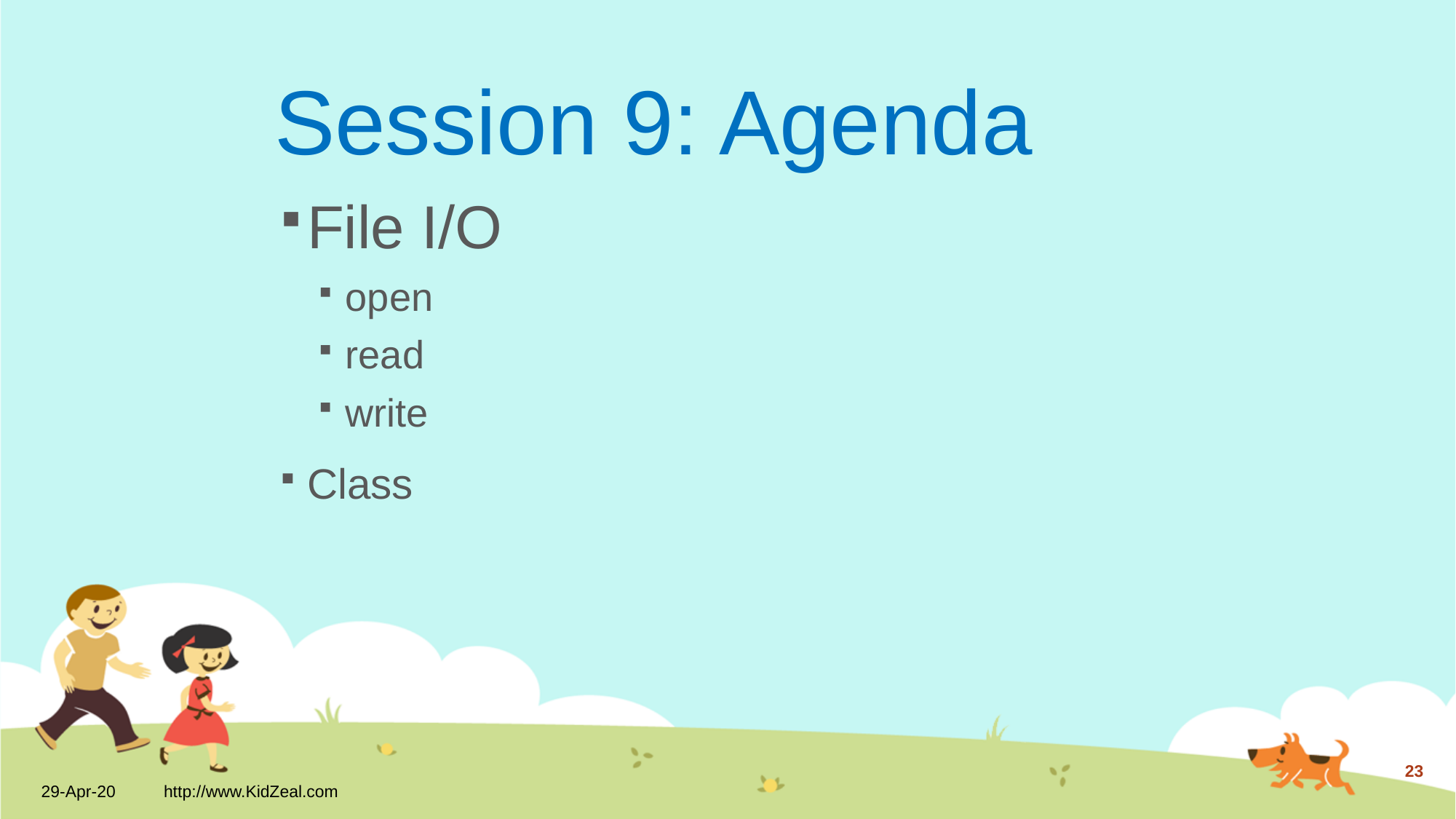

# Session 9: Agenda
File I/O
open
read
write
Class
23
29-Apr-20
http://www.KidZeal.com